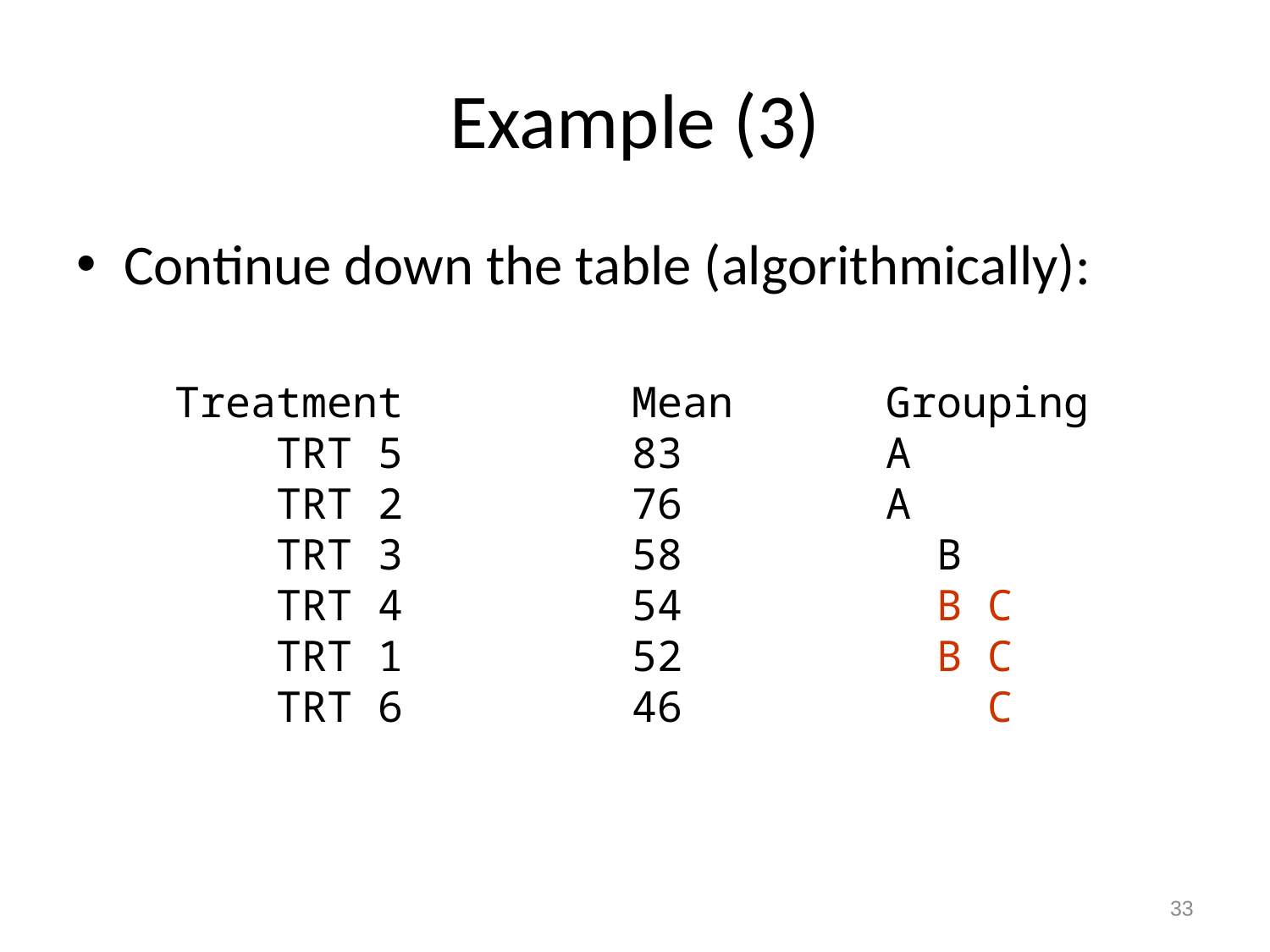

# Example (3)
Continue down the table (algorithmically):

	  Treatment		Mean		Grouping
		 TRT 5		83		A
		 TRT 2		76		A
		 TRT 3		58   	  B
		 TRT 4		54		  B C
		 TRT 1		52		  B C
		 TRT 6		46		    C
33